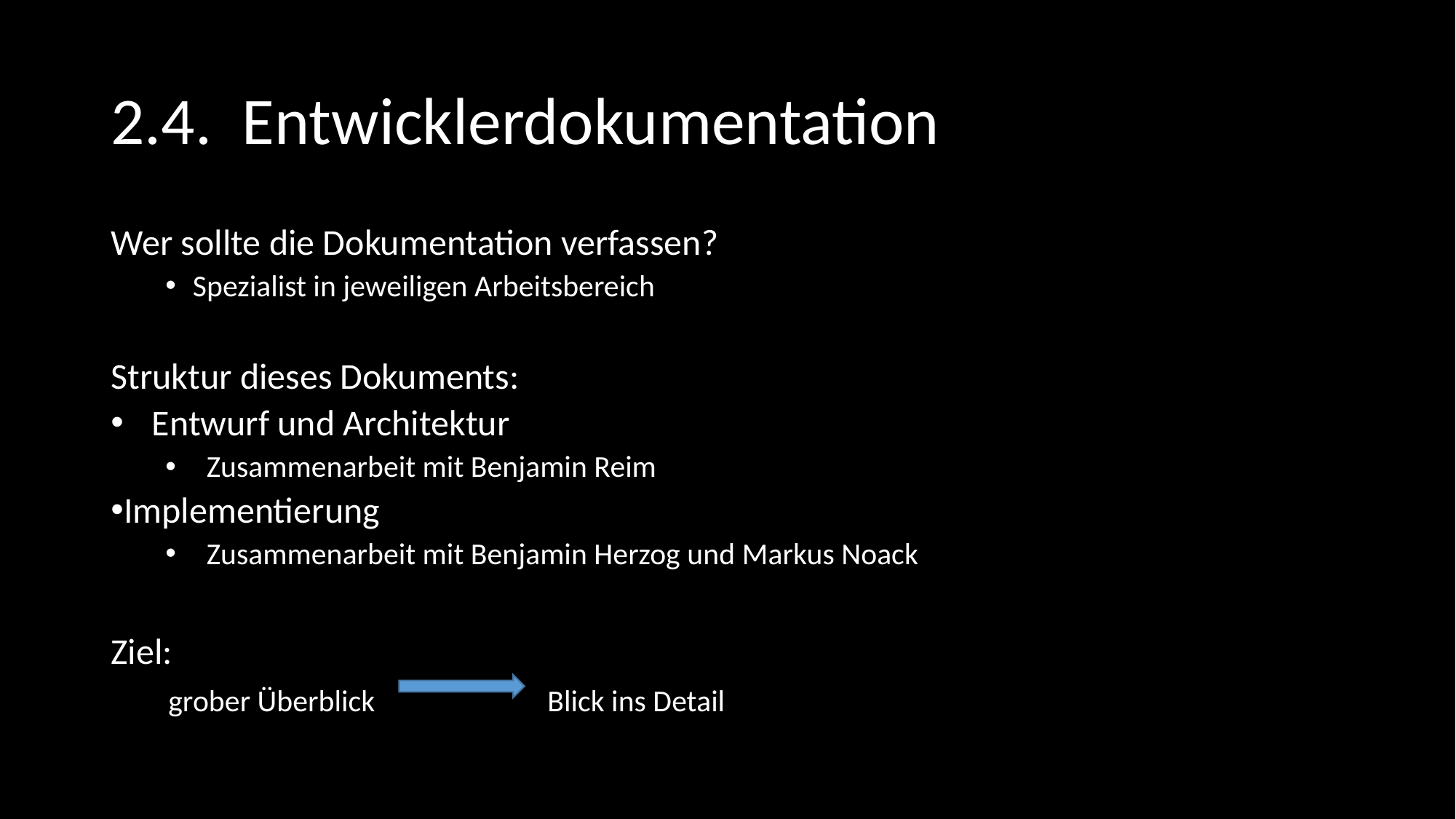

# 2.4.  Entwicklerdokumentation
Wer sollte die Dokumentation verfassen?
Spezialist in jeweiligen Arbeitsbereich

Struktur dieses Dokuments:
Entwurf und Architektur
Zusammenarbeit mit Benjamin Reim
Implementierung
Zusammenarbeit mit Benjamin Herzog und Markus Noack

Ziel:
       grober Überblick		Blick ins Detail